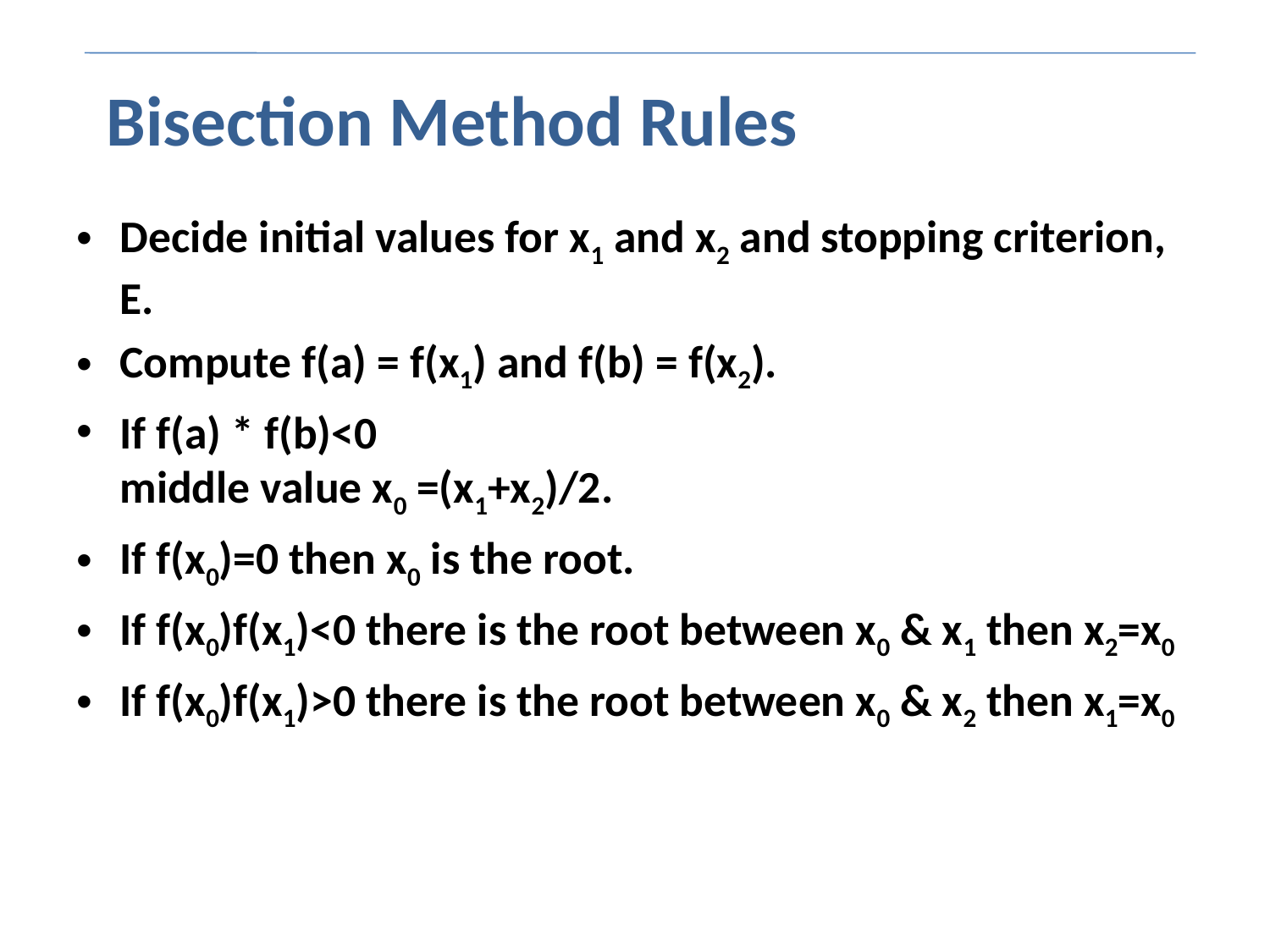

# Bisection Method Rules
Decide initial values for x1 and x2 and stopping criterion, E.
Compute f(a) = f(x1) and f(b) = f(x2).
If f(a) * f(b)<0
middle value x0 =(x1+x2)/2.
If f(x0)=0 then x0 is the root.
If f(x0)f(x1)<0 there is the root between x0 & x1 then x2=x0
If f(x0)f(x1)>0 there is the root between x0 & x2 then x1=x0